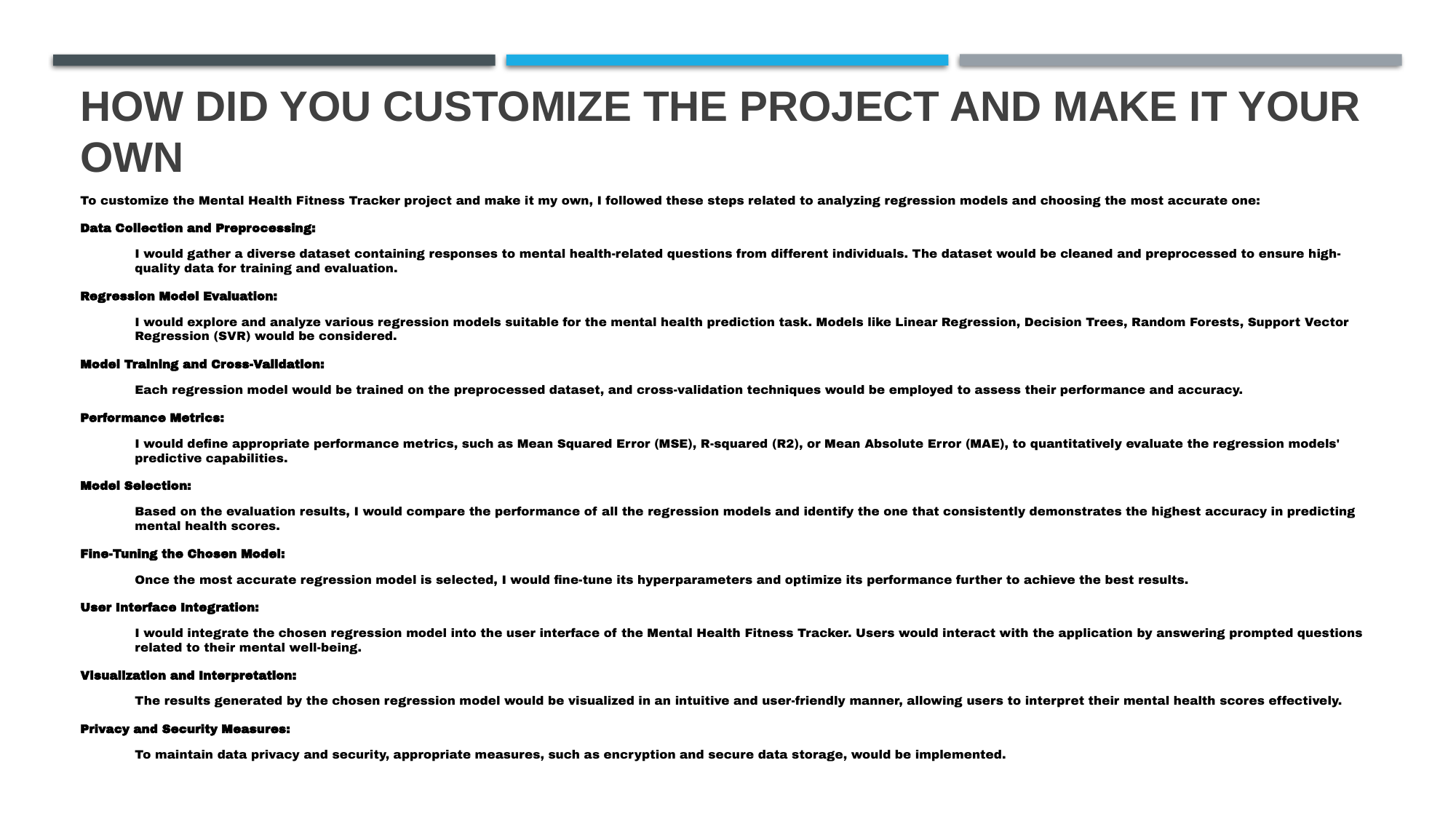

# How did you customize the project and make it your own
To customize the Mental Health Fitness Tracker project and make it my own, I followed these steps related to analyzing regression models and choosing the most accurate one:
Data Collection and Preprocessing:
I would gather a diverse dataset containing responses to mental health-related questions from different individuals. The dataset would be cleaned and preprocessed to ensure high-quality data for training and evaluation.
Regression Model Evaluation:
I would explore and analyze various regression models suitable for the mental health prediction task. Models like Linear Regression, Decision Trees, Random Forests, Support Vector Regression (SVR) would be considered.
Model Training and Cross-Validation:
Each regression model would be trained on the preprocessed dataset, and cross-validation techniques would be employed to assess their performance and accuracy.
Performance Metrics:
I would define appropriate performance metrics, such as Mean Squared Error (MSE), R-squared (R2), or Mean Absolute Error (MAE), to quantitatively evaluate the regression models' predictive capabilities.
Model Selection:
Based on the evaluation results, I would compare the performance of all the regression models and identify the one that consistently demonstrates the highest accuracy in predicting mental health scores.
Fine-Tuning the Chosen Model:
Once the most accurate regression model is selected, I would fine-tune its hyperparameters and optimize its performance further to achieve the best results.
User Interface Integration:
I would integrate the chosen regression model into the user interface of the Mental Health Fitness Tracker. Users would interact with the application by answering prompted questions related to their mental well-being.
Visualization and Interpretation:
The results generated by the chosen regression model would be visualized in an intuitive and user-friendly manner, allowing users to interpret their mental health scores effectively.
Privacy and Security Measures:
To maintain data privacy and security, appropriate measures, such as encryption and secure data storage, would be implemented.